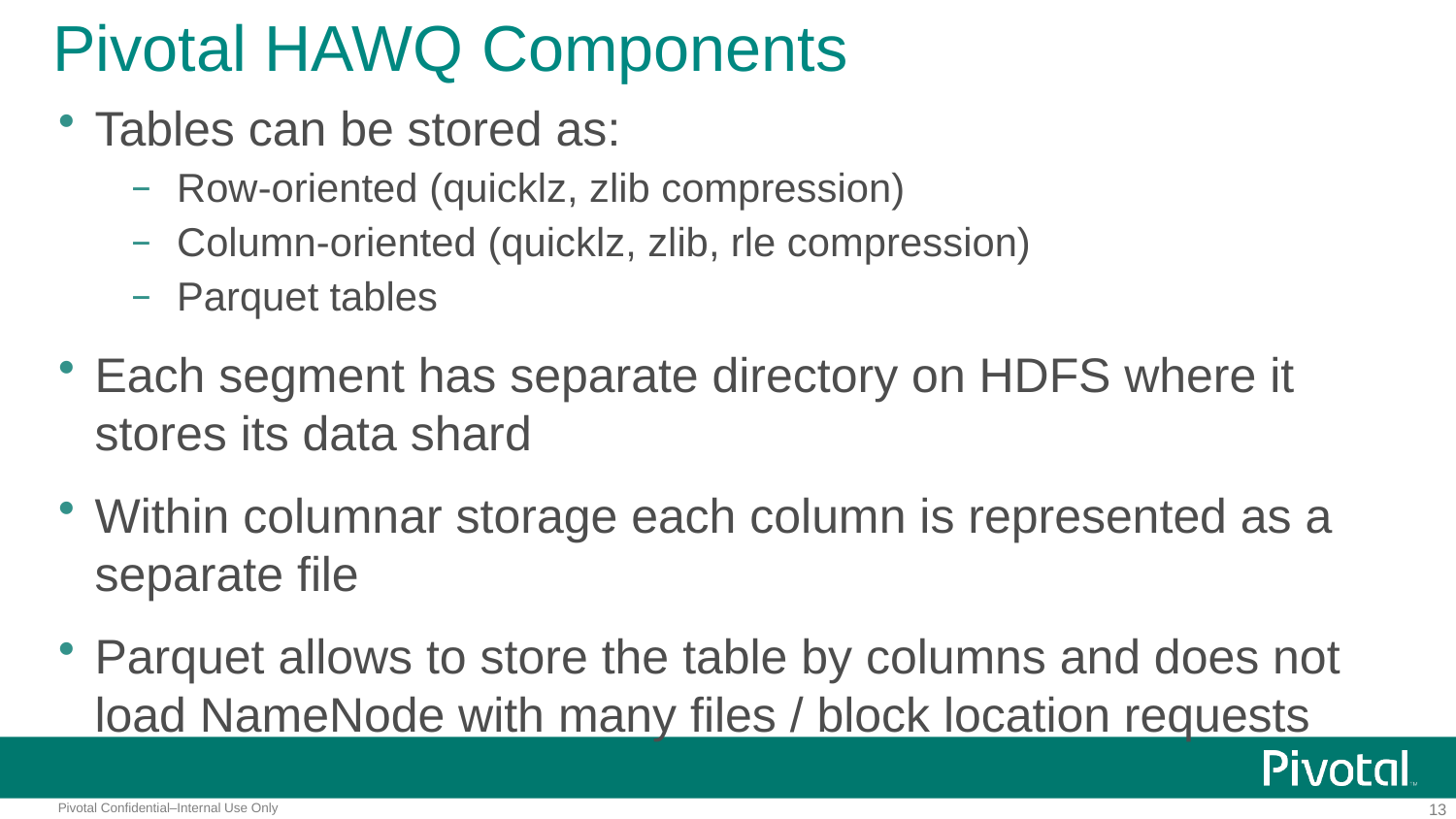

# Pivotal HAWQ Components
Tables can be stored as:
Row-oriented (quicklz, zlib compression)
Column-oriented (quicklz, zlib, rle compression)
Parquet tables
Each segment has separate directory on HDFS where it stores its data shard
Within columnar storage each column is represented as a separate file
Parquet allows to store the table by columns and does not load NameNode with many files / block location requests